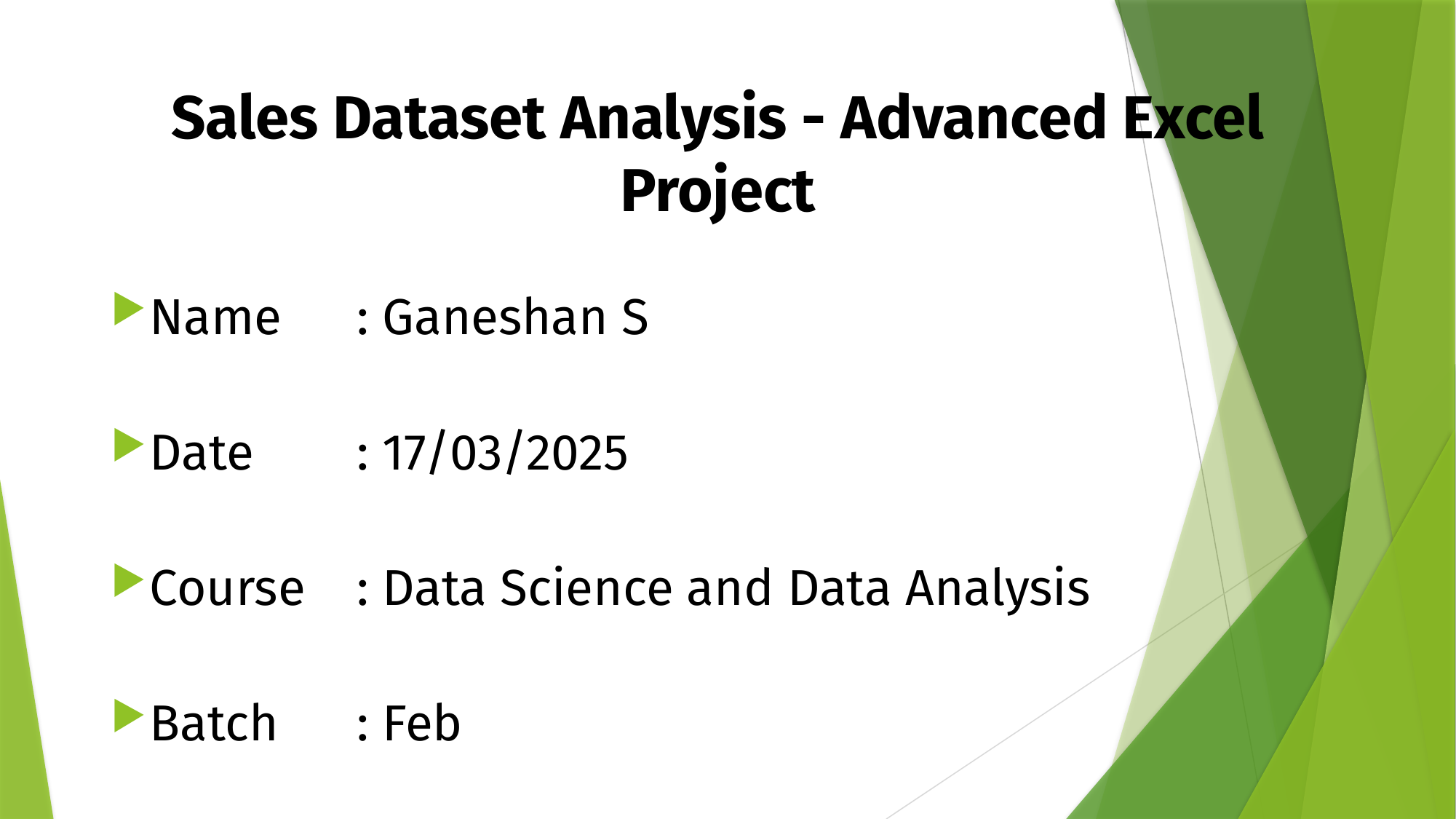

# Sales Dataset Analysis - Advanced Excel Project
Name		: Ganeshan S
Date			: 17/03/2025
Course 		: Data Science and Data Analysis
Batch 		: Feb